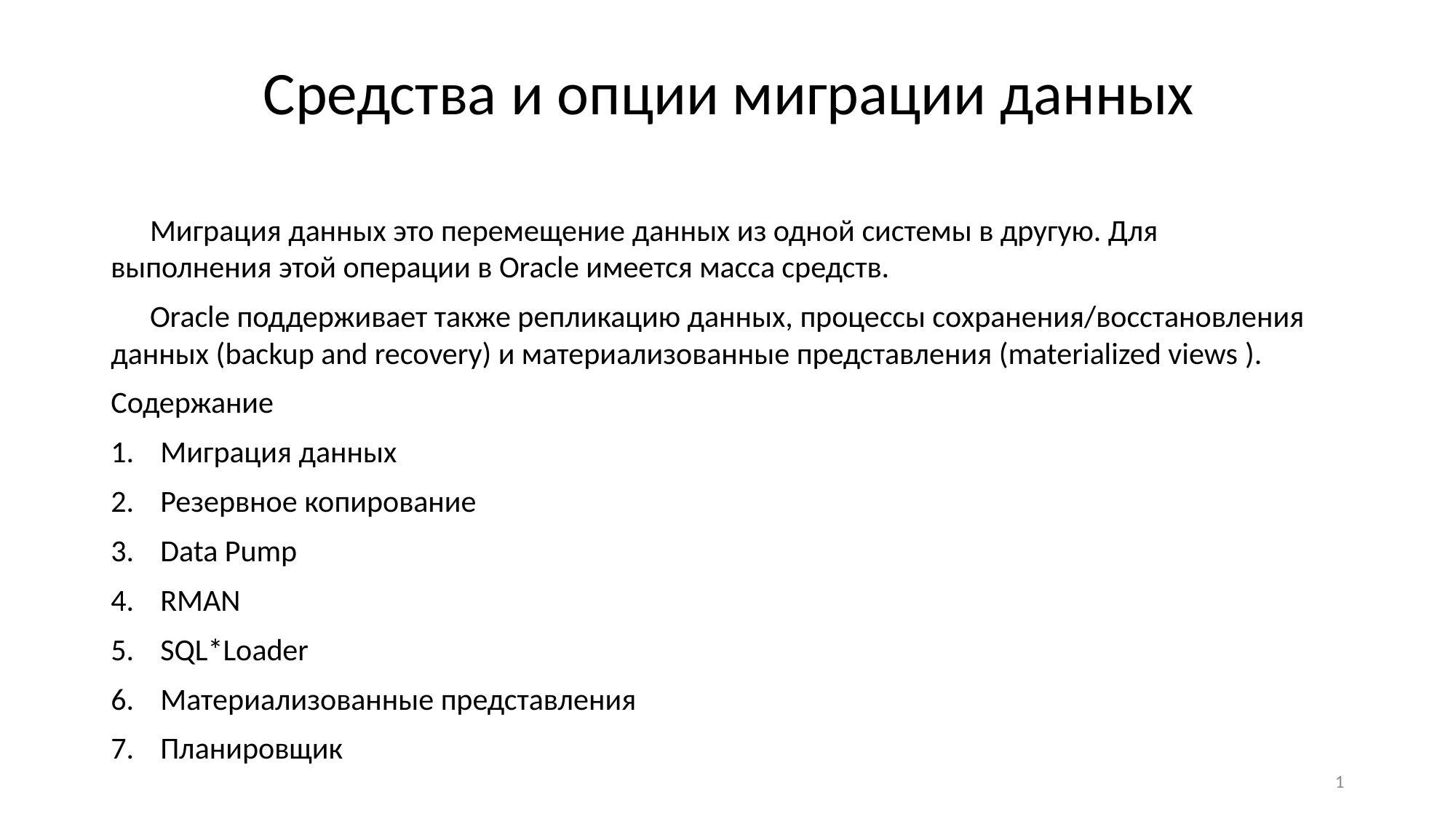

# Средства и опции миграции данных
Миграция данных это перемещение данных из одной системы в другую. Для выполнения этой операции в Oracle имеется масса средств.
Oracle поддерживает также репликацию данных, процессы сохранения/восстановления данных (backup and recovery) и материализованные представления (materialized views ).
Содержание
Миграция данных
Резервное копирование
Data Pump
RMAN
SQL*Loader
Материализованные представления
Планировщик

1